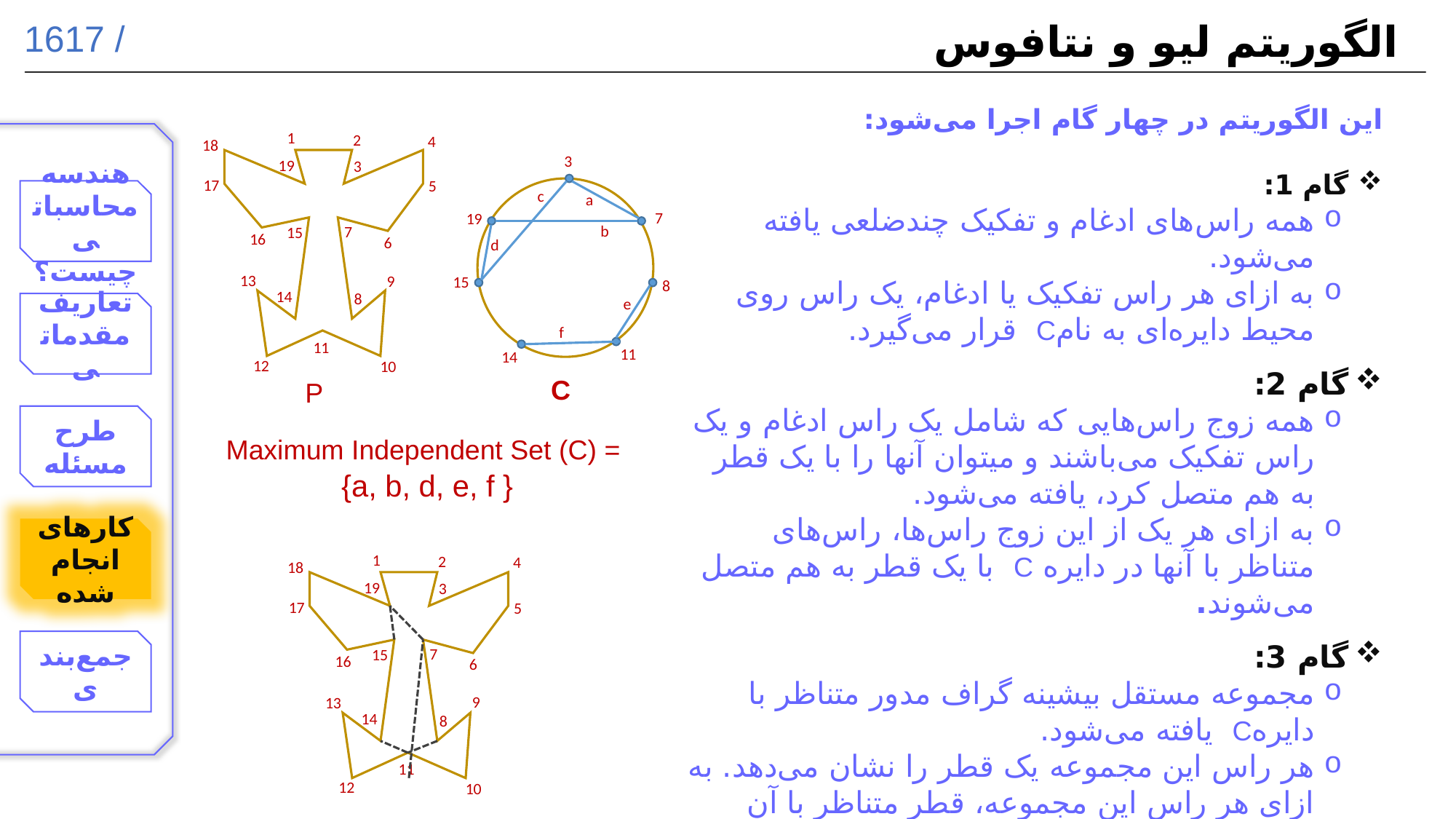

الگوریتم لیو و نتافوس
این الگوریتم در چهار گام اجرا می‌شود:

گام 1:
همه راس‌های ادغام و تفکیک چندضلعی یافته می‌شود.
به ازای هر راس تفکیک یا ادغام، یک راس روی محیط دایره‌ای به نامC  قرار می‌گیرد.
گام 2:
همه زوج راس‌هایی که شامل یک راس ادغام و یک راس تفکیک می‌باشند و می‏توان آنها را با یک قطر به هم متصل کرد، یافته می‌شود.
به ازای هر یک از این زوج راس‌ها، راس‌های متناظر با آنها در دایره C  با یک قطر به هم متصل می‌شوند.
گام 3:
مجموعه مستقل بیشینه گراف مدور متناظر با دایرهC  یافته می‌شود.
هر راس این مجموعه یک قطر را نشان می‌دهد. به ازای هر راس این مجموعه، قطر متناظر با آن راس به چندضلعی P اضافه می‌شود
گام 4:
 راس‌های ادغام و تفکیکی که توسط هیچ قطری به راس‌های دیگر متصل نشده‌اند، با استفاده از الگوریتم لی و پریپاراتا به راس مناسب متصل می‌شوند.
1
2
4
18

19
3
17
5
7
15
16
6
13
9
14
8
11
12
10
P
3

c
a
7
19

b
d
15
8

e
f

11
14
C
Maximum Independent Set (C) =
{a, b, d, e, f }
1
2
4
18

19
3
17
5
7
15
16
6
9
13
14
8
11
12
10